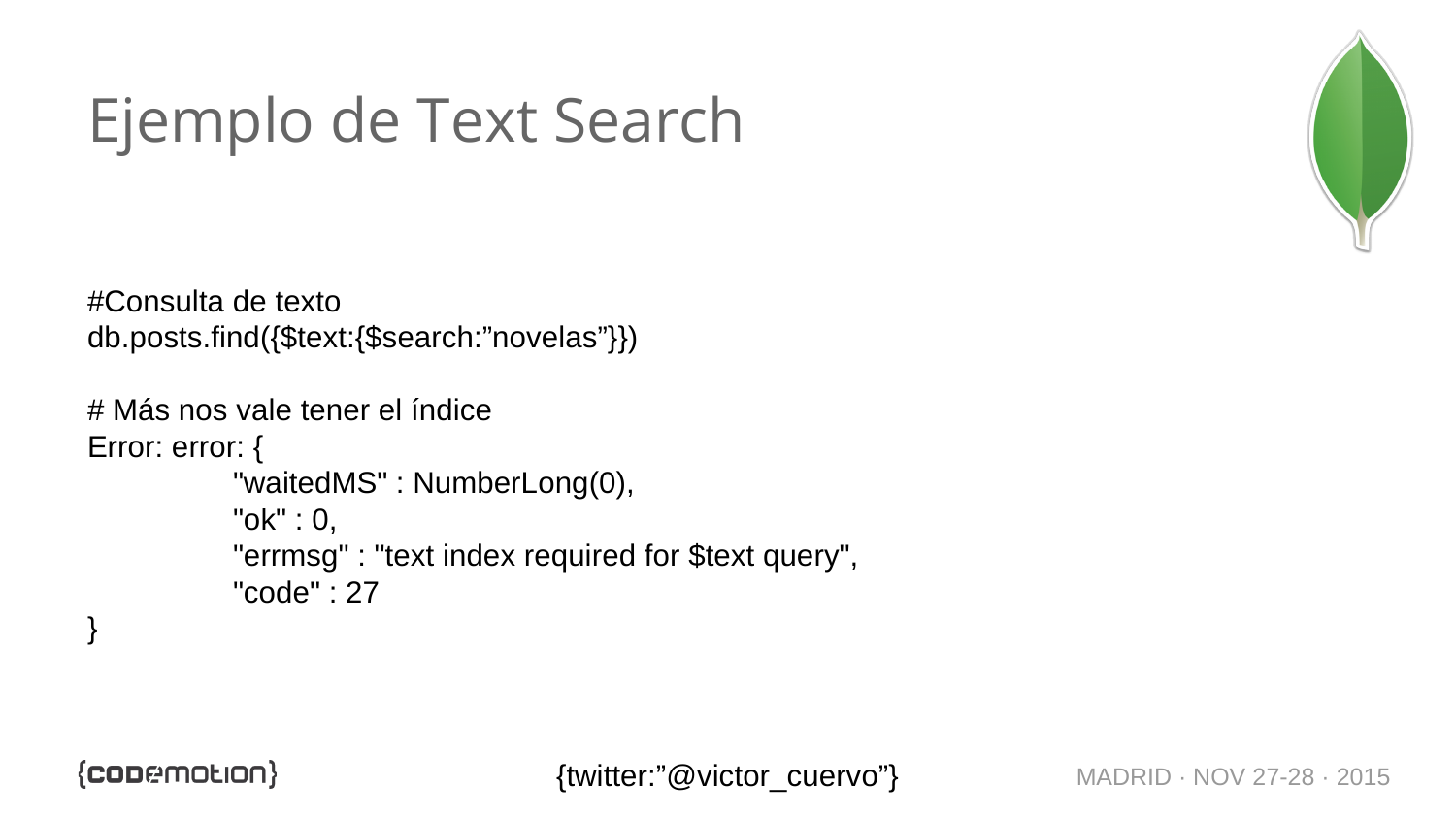

# Ejemplo de Text Search

#Consulta de texto
db.posts.find({$text:{$search:”novelas”}})

# Más nos vale tener el índice
Error: error: {
	"waitedMS" : NumberLong(0),
	"ok" : 0,
	"errmsg" : "text index required for $text query",
	"code" : 27
}